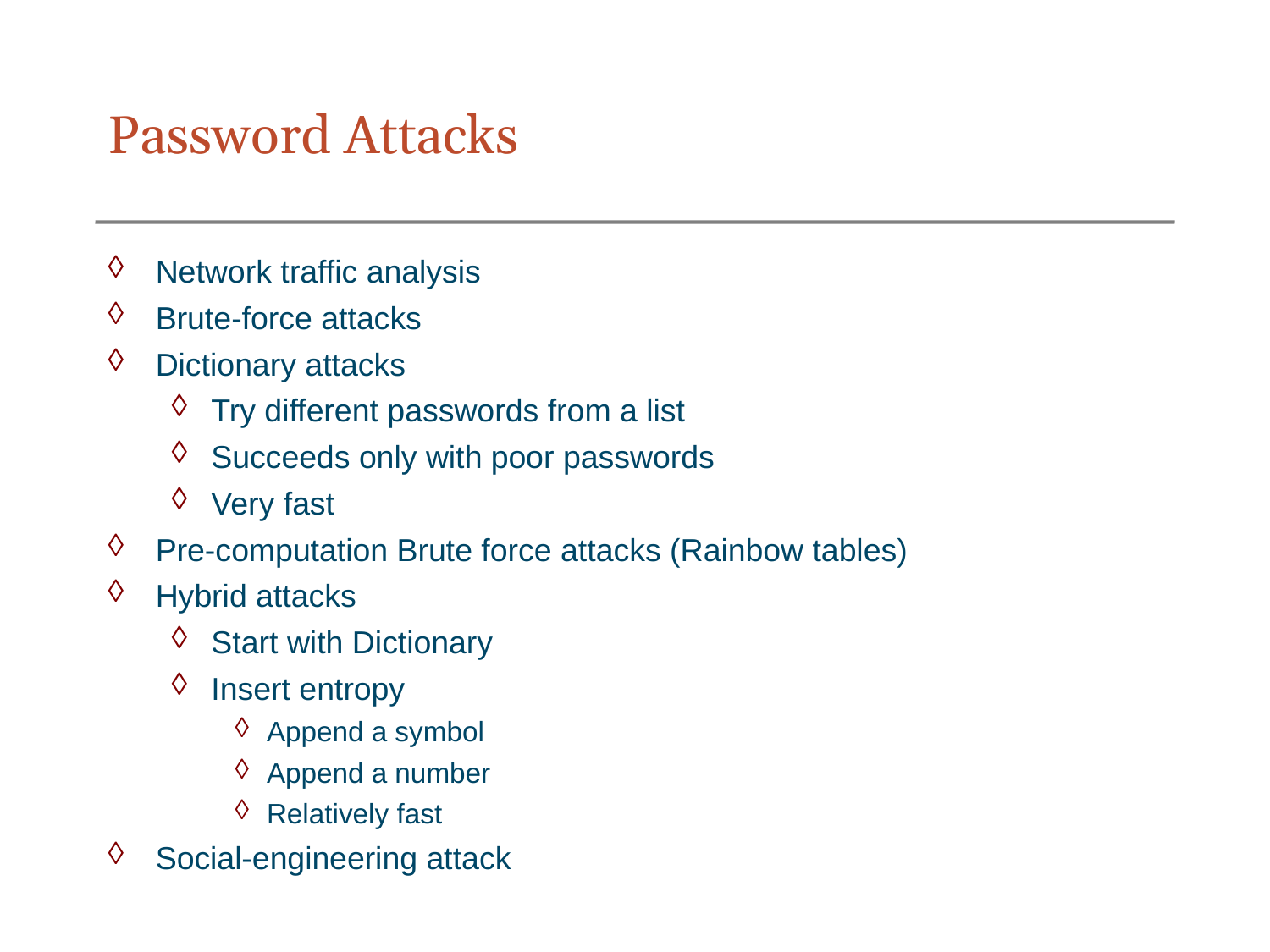

# Password Attacks
Network traffic analysis
Brute-force attacks
Dictionary attacks
Try different passwords from a list
Succeeds only with poor passwords
Very fast
Pre-computation Brute force attacks (Rainbow tables)
Hybrid attacks
Start with Dictionary
Insert entropy
Append a symbol
Append a number
Relatively fast
Social-engineering attack